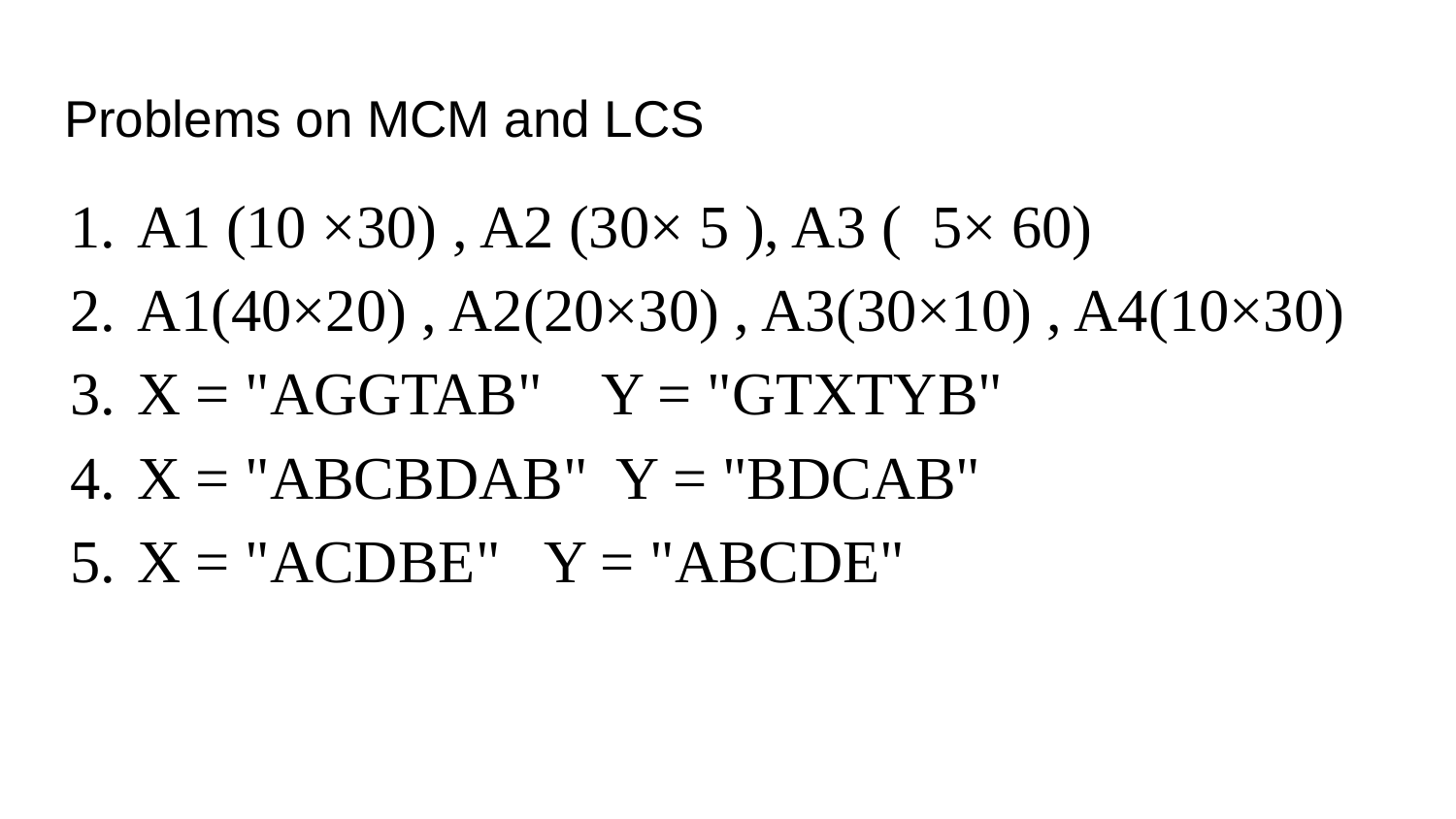

# Problems on MCM and LCS
A1 (10 ×30) , A2 (30× 5 ), A3 (  5× 60)
A1​(40×20) , A2​(20×30) , A3​(30×10) , A4​(10×30)
X = "AGGTAB"    Y = "GTXTYB"
X = "ABCBDAB"  Y = "BDCAB"
X = "ACDBE"   Y = "ABCDE"